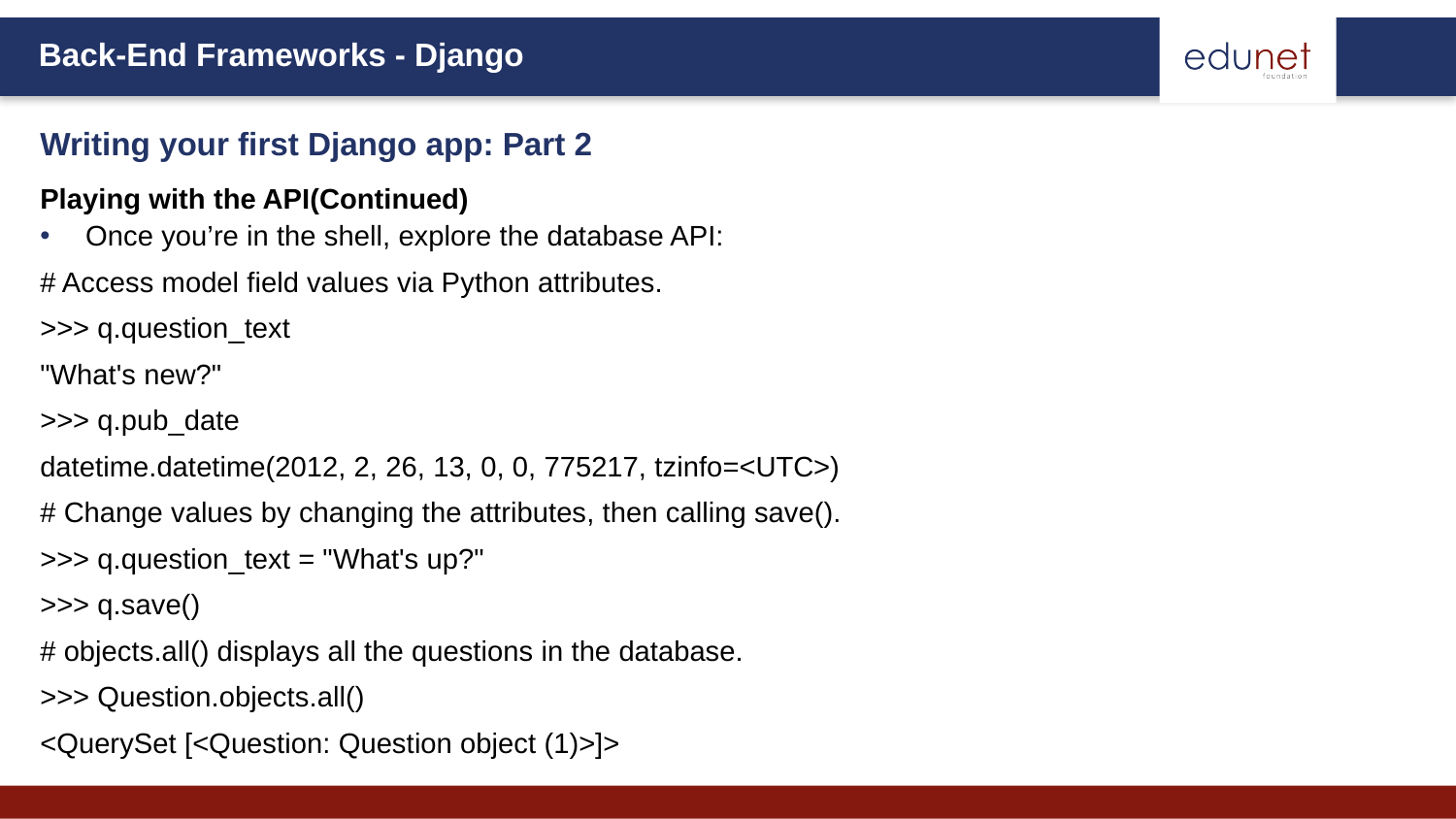

Writing your first Django app: Part 2
Playing with the API(Continued)
Once you’re in the shell, explore the database API:
# Access model field values via Python attributes.
>>> q.question_text
"What's new?"
>>> q.pub_date
datetime.datetime(2012, 2, 26, 13, 0, 0, 775217, tzinfo=<UTC>)
# Change values by changing the attributes, then calling save().
>>> q.question_text = "What's up?"
>>> q.save()
# objects.all() displays all the questions in the database.
>>> Question.objects.all()
<QuerySet [<Question: Question object (1)>]>